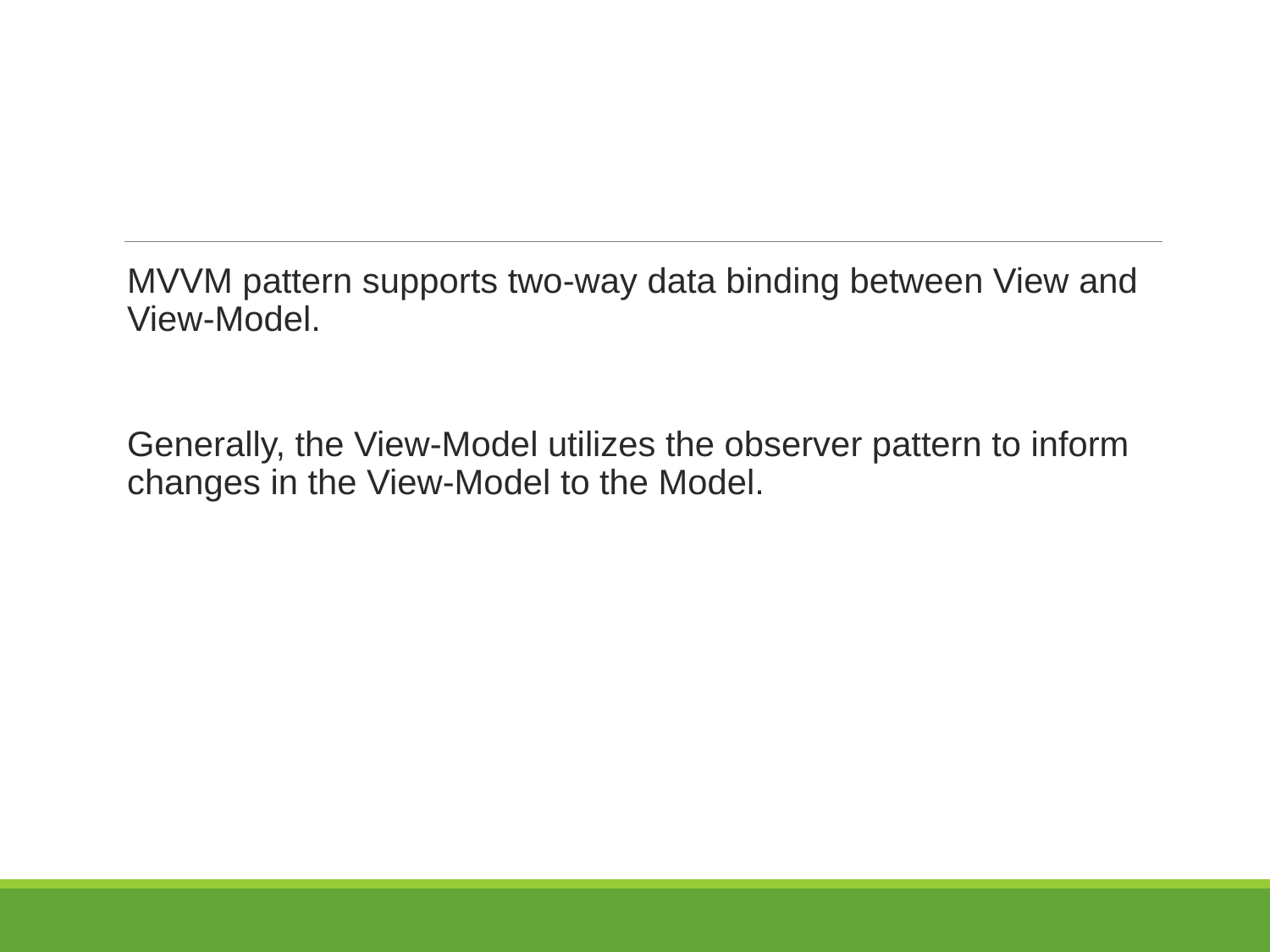

#
MVVM pattern supports two-way data binding between View and View-Model.

Generally, the View-Model utilizes the observer pattern to inform changes in the View-Model to the Model.